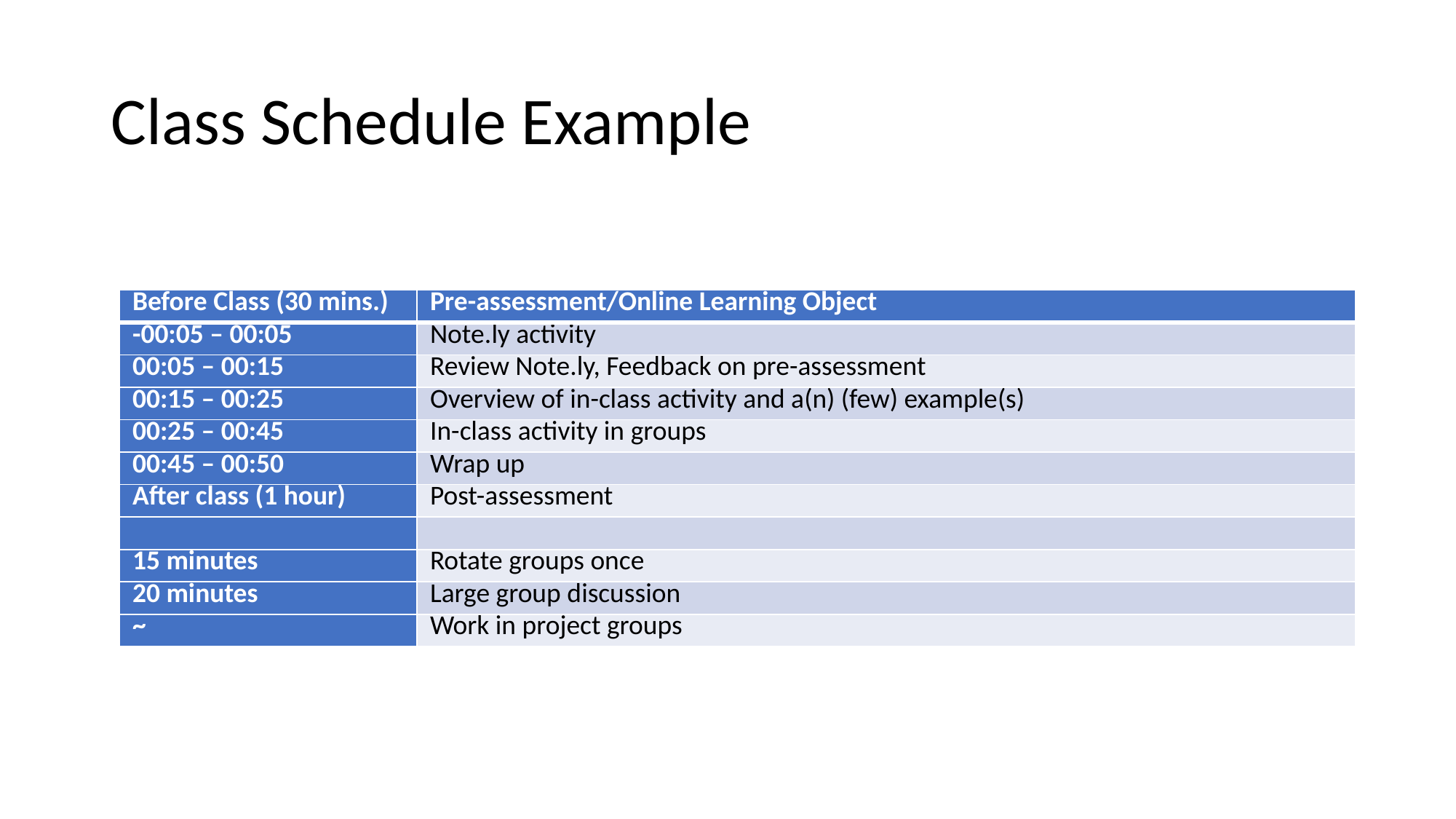

# Class Schedule Example
| Before Class (30 mins.) | Pre-assessment/Online Learning Object |
| --- | --- |
| -00:05 – 00:05 | Note.ly activity |
| 00:05 – 00:15 | Review Note.ly, Feedback on pre-assessment |
| 00:15 – 00:25 | Overview of in-class activity and a(n) (few) example(s) |
| 00:25 – 00:45 | In-class activity in groups |
| 00:45 – 00:50 | Wrap up |
| After class (1 hour) | Post-assessment |
|  |  |
| 15 minutes | Rotate groups once |
| 20 minutes | Large group discussion |
| ~ | Work in project groups |